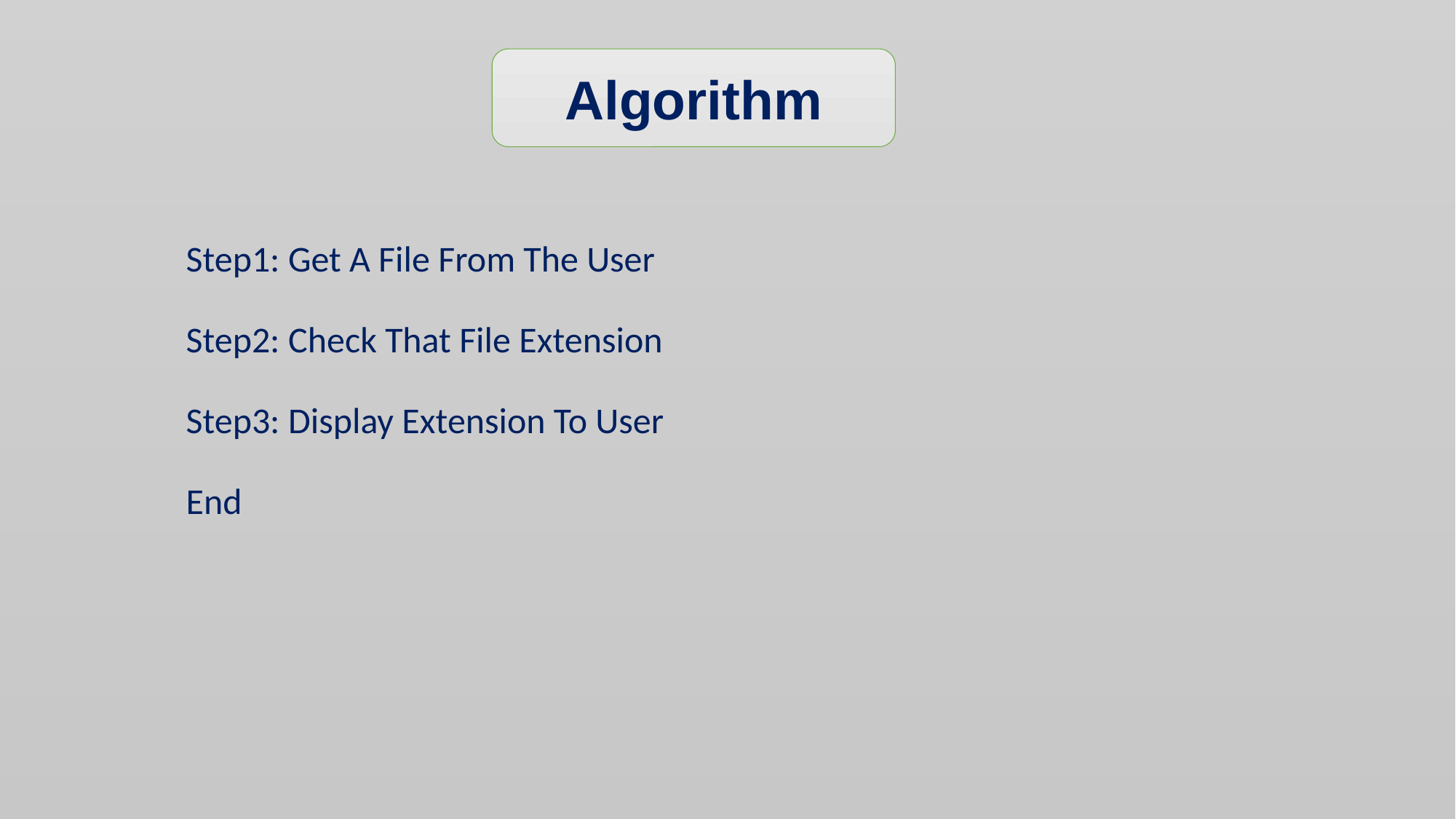

Algorithm
Step1: Get A File From The User
Step2: Check That File Extension
Step3: Display Extension To User
End